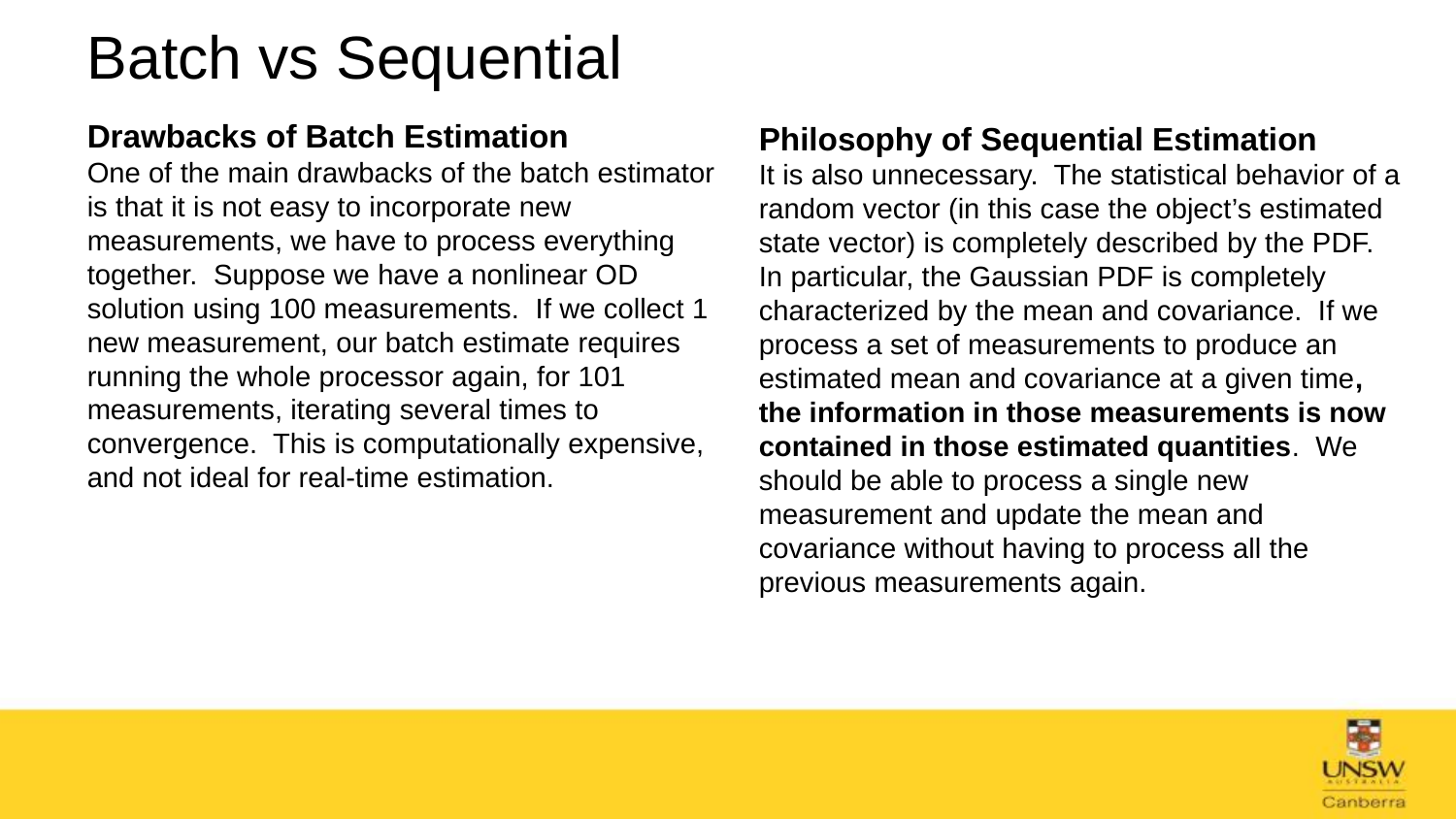

# Batch vs Sequential
Drawbacks of Batch Estimation
One of the main drawbacks of the batch estimator is that it is not easy to incorporate new measurements, we have to process everything together.  Suppose we have a nonlinear OD solution using 100 measurements.  If we collect 1 new measurement, our batch estimate requires running the whole processor again, for 101 measurements, iterating several times to convergence.  This is computationally expensive, and not ideal for real-time estimation.
Philosophy of Sequential Estimation
It is also unnecessary.  The statistical behavior of a random vector (in this case the object’s estimated state vector) is completely described by the PDF.  In particular, the Gaussian PDF is completely characterized by the mean and covariance.  If we process a set of measurements to produce an estimated mean and covariance at a given time, the information in those measurements is now contained in those estimated quantities.  We should be able to process a single new measurement and update the mean and covariance without having to process all the previous measurements again.